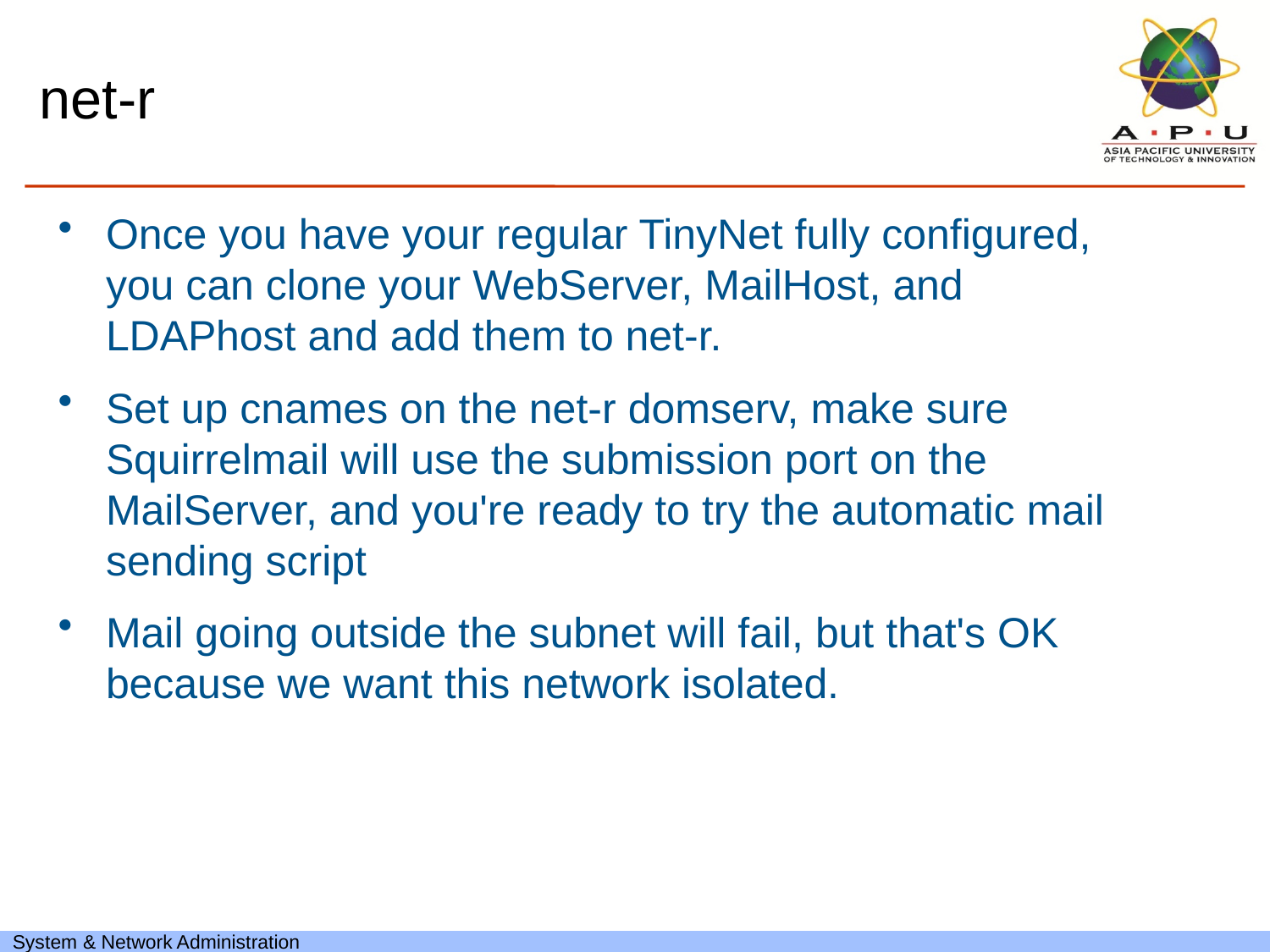

# net-r
Once you have your regular TinyNet fully configured, you can clone your WebServer, MailHost, and LDAPhost and add them to net-r.
Set up cnames on the net-r domserv, make sure Squirrelmail will use the submission port on the MailServer, and you're ready to try the automatic mail sending script
Mail going outside the subnet will fail, but that's OK because we want this network isolated.